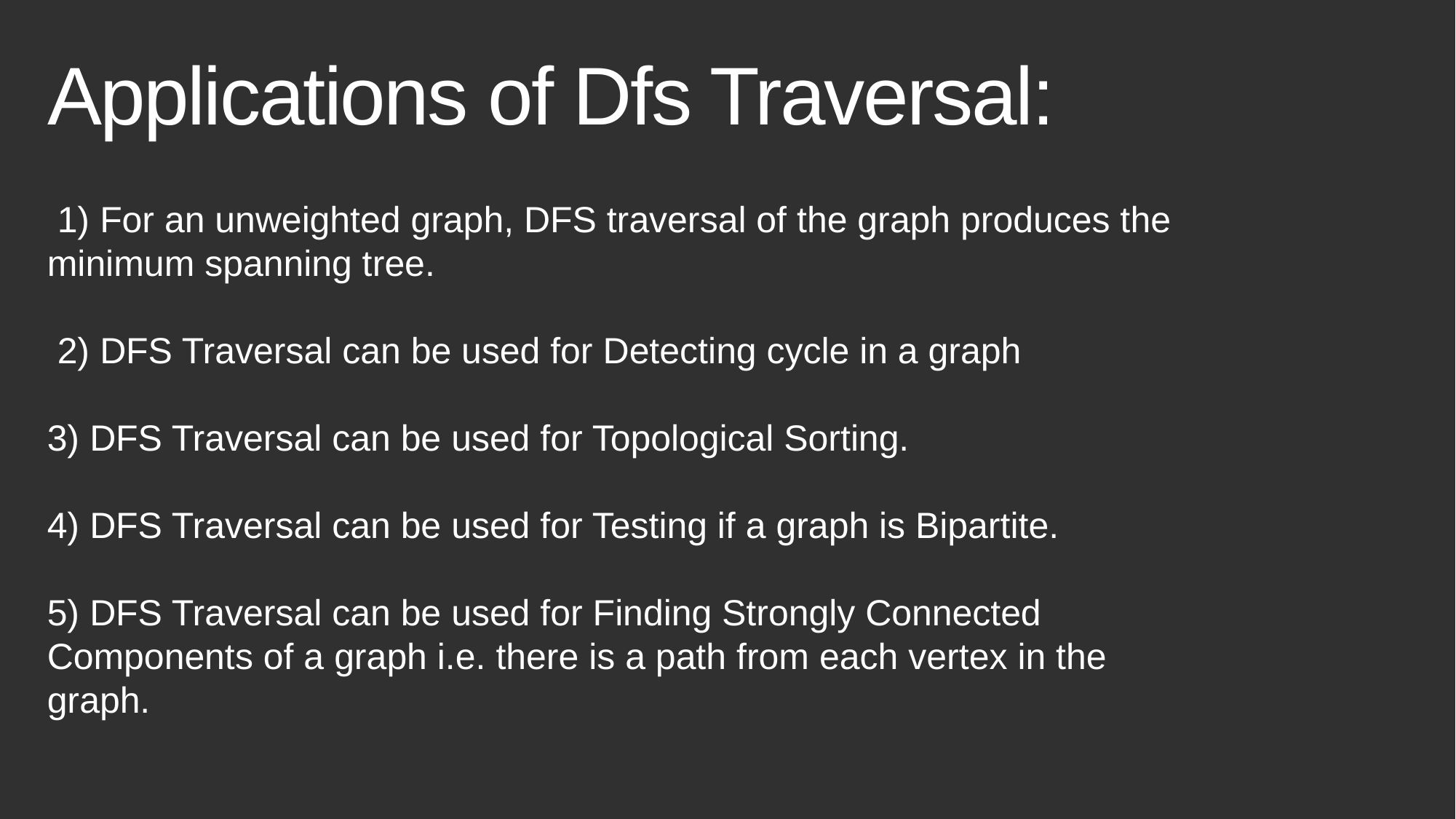

# Applications of Dfs Traversal:
 1) For an unweighted graph, DFS traversal of the graph produces the minimum spanning tree.

 2) DFS Traversal can be used for Detecting cycle in a graph

3) DFS Traversal can be used for Topological Sorting.

4) DFS Traversal can be used for Testing if a graph is Bipartite.

5) DFS Traversal can be used for Finding Strongly Connected Components of a graph i.e. there is a path from each vertex in the graph.